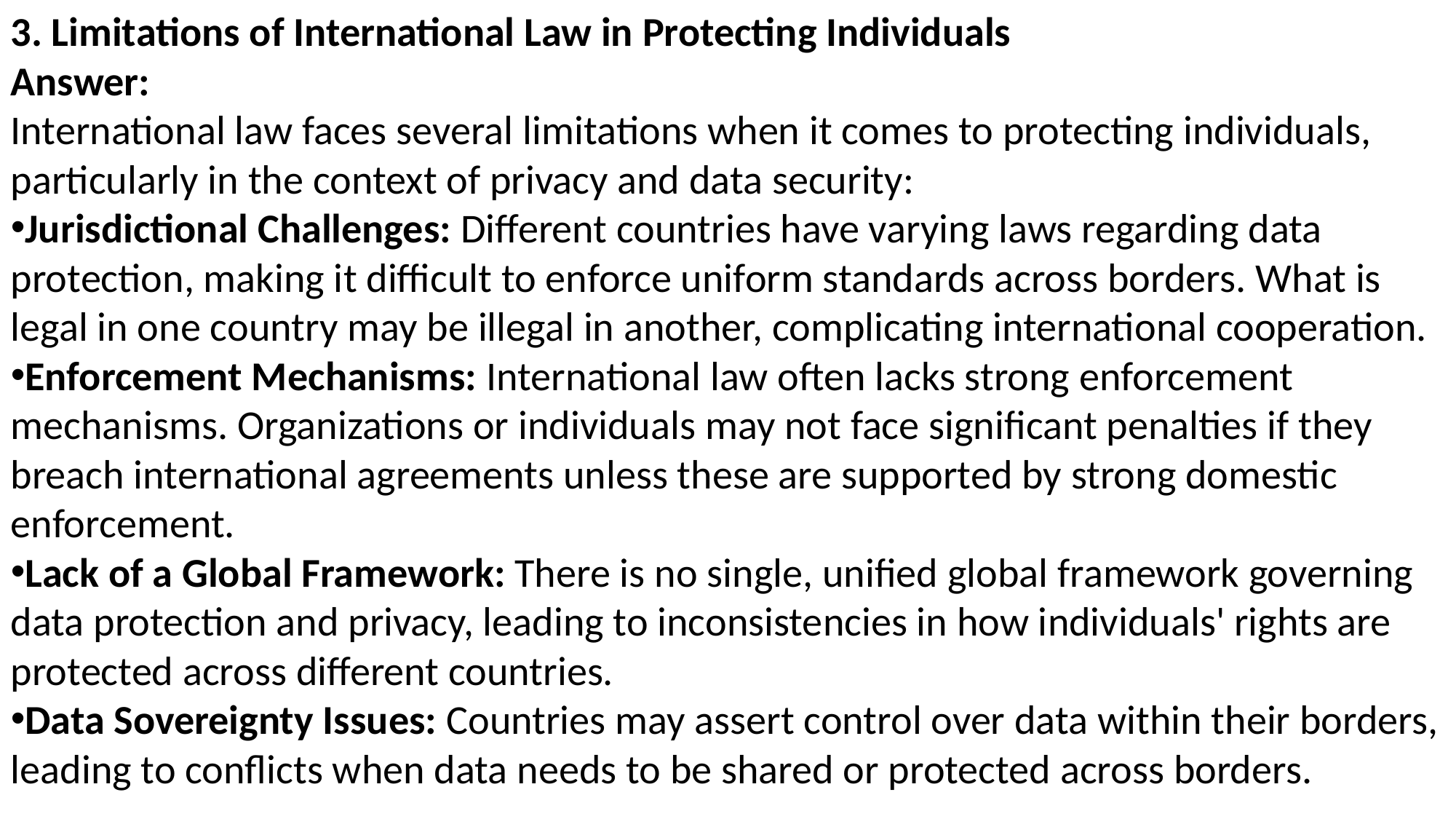

3. Limitations of International Law in Protecting Individuals
Answer:
International law faces several limitations when it comes to protecting individuals, particularly in the context of privacy and data security:
Jurisdictional Challenges: Different countries have varying laws regarding data protection, making it difficult to enforce uniform standards across borders. What is legal in one country may be illegal in another, complicating international cooperation.
Enforcement Mechanisms: International law often lacks strong enforcement mechanisms. Organizations or individuals may not face significant penalties if they breach international agreements unless these are supported by strong domestic enforcement.
Lack of a Global Framework: There is no single, unified global framework governing data protection and privacy, leading to inconsistencies in how individuals' rights are protected across different countries.
Data Sovereignty Issues: Countries may assert control over data within their borders, leading to conflicts when data needs to be shared or protected across borders.